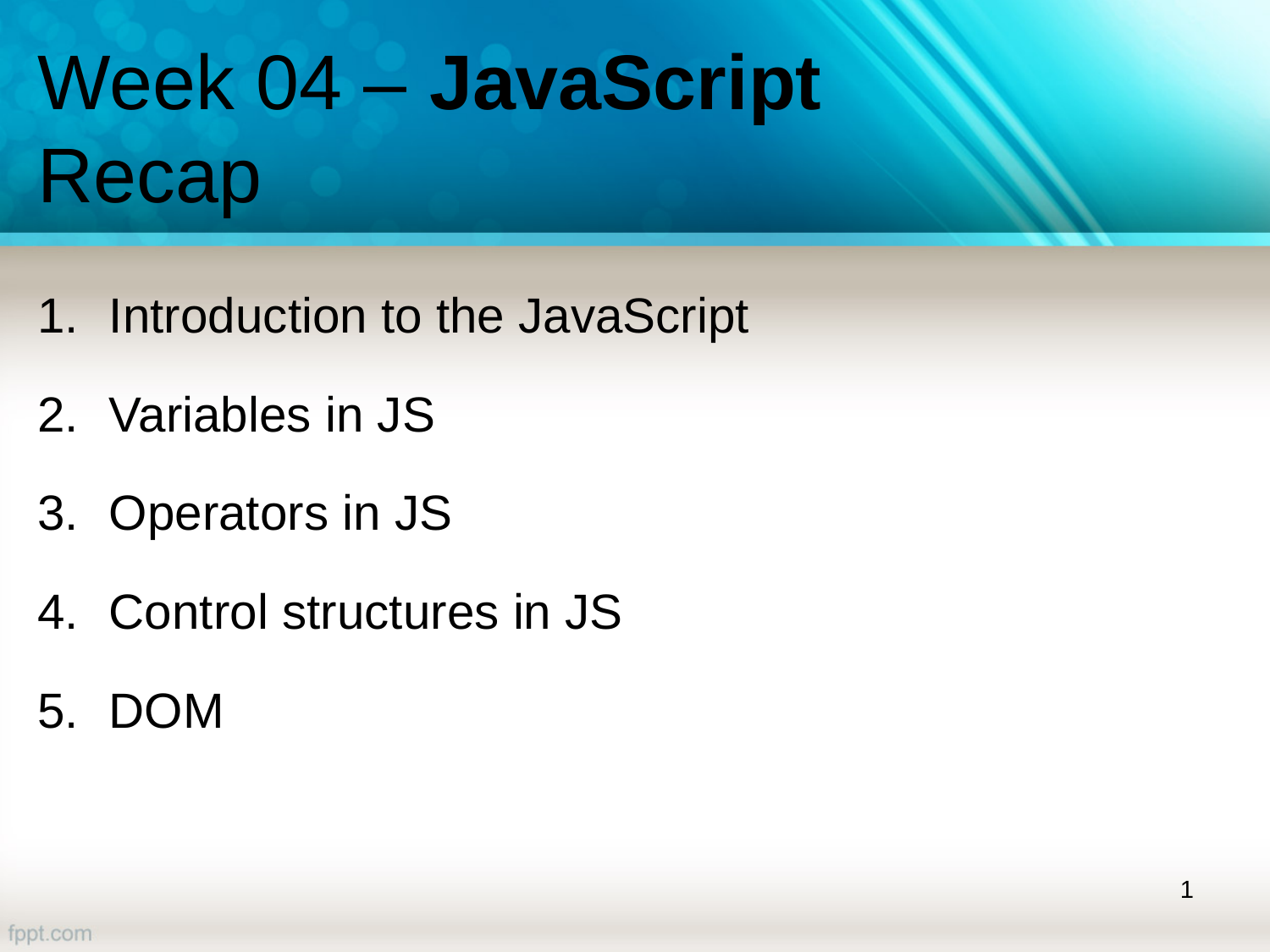

# Week 04 – JavaScript Recap
Introduction to the JavaScript
Variables in JS
Operators in JS
Control structures in JS
DOM

1